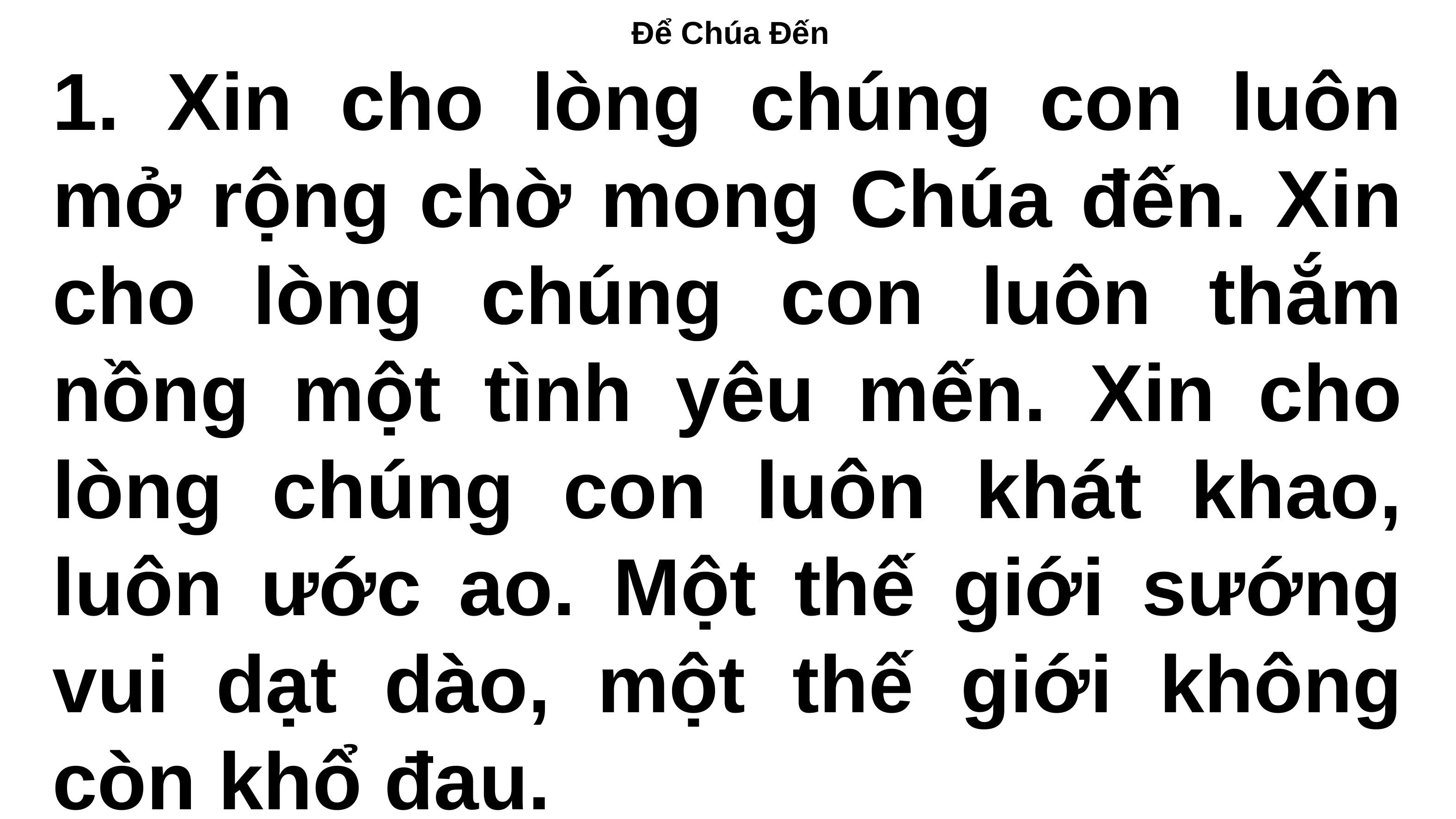

# Để Chúa Đến
1. Xin cho lòng chúng con luôn mở rộng chờ mong Chúa đến. Xin cho lòng chúng con luôn thắm nồng một tình yêu mến. Xin cho lòng chúng con luôn khát khao, luôn ước ao. Một thế giới sướng vui dạt dào, một thế giới không còn khổ đau.